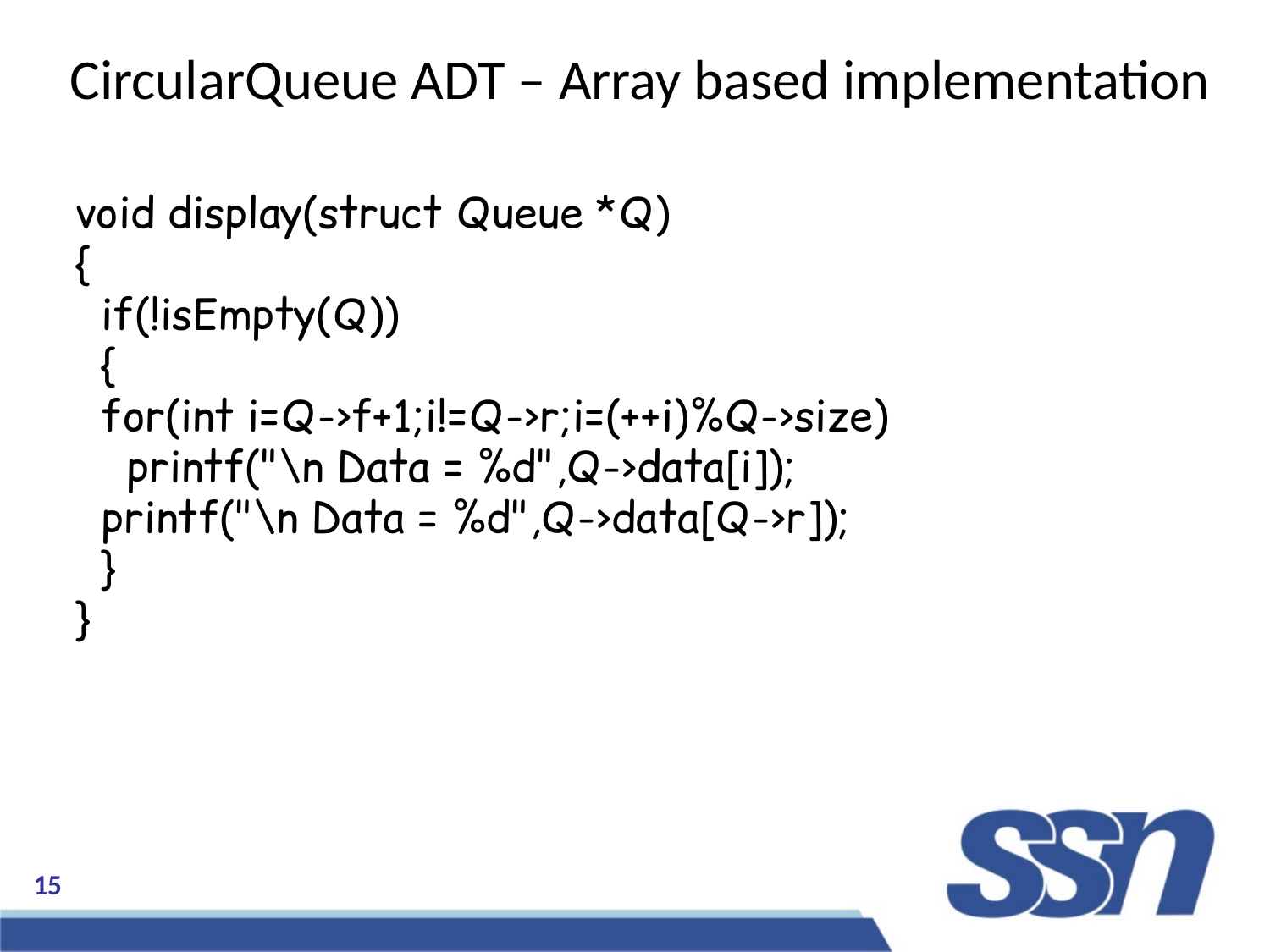

CircularQueue ADT – Array based implementation
void display(struct Queue *Q)
{
  if(!isEmpty(Q))
  {
  for(int i=Q->f+1;i!=Q->r;i=(++i)%Q->size)
    printf("\n Data = %d",Q->data[i]);
  printf("\n Data = %d",Q->data[Q->r]);
  }
}